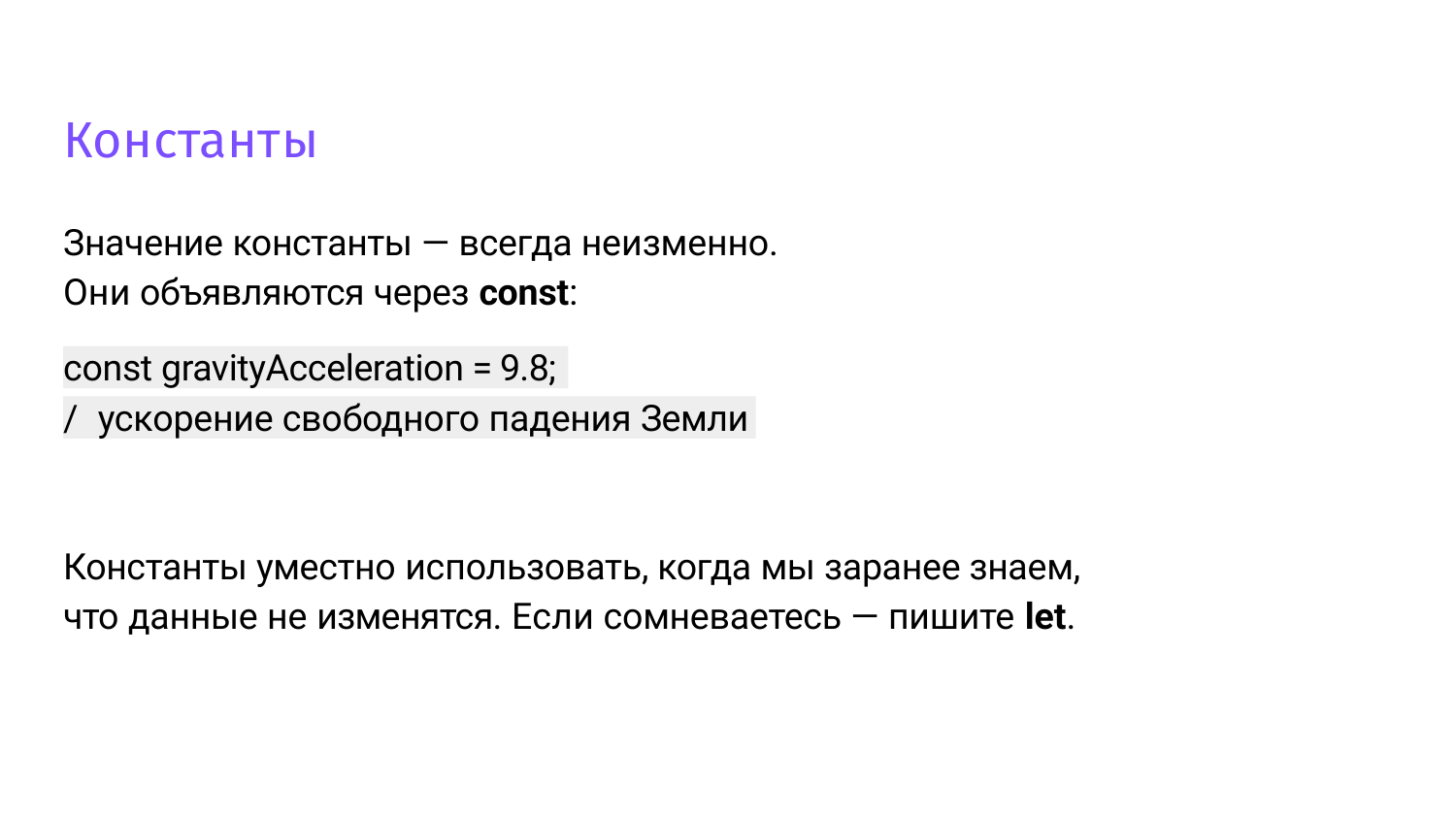

Константы
Значение константы — всегда неизменно.  Они объявляются через const:
const gravityAcceleration = 9.8;
/ ускорение свободного падения Земли
Константы уместно использовать, когда мы заранее знаем,  что данные не изменятся. Если сомневаетесь — пишите let.